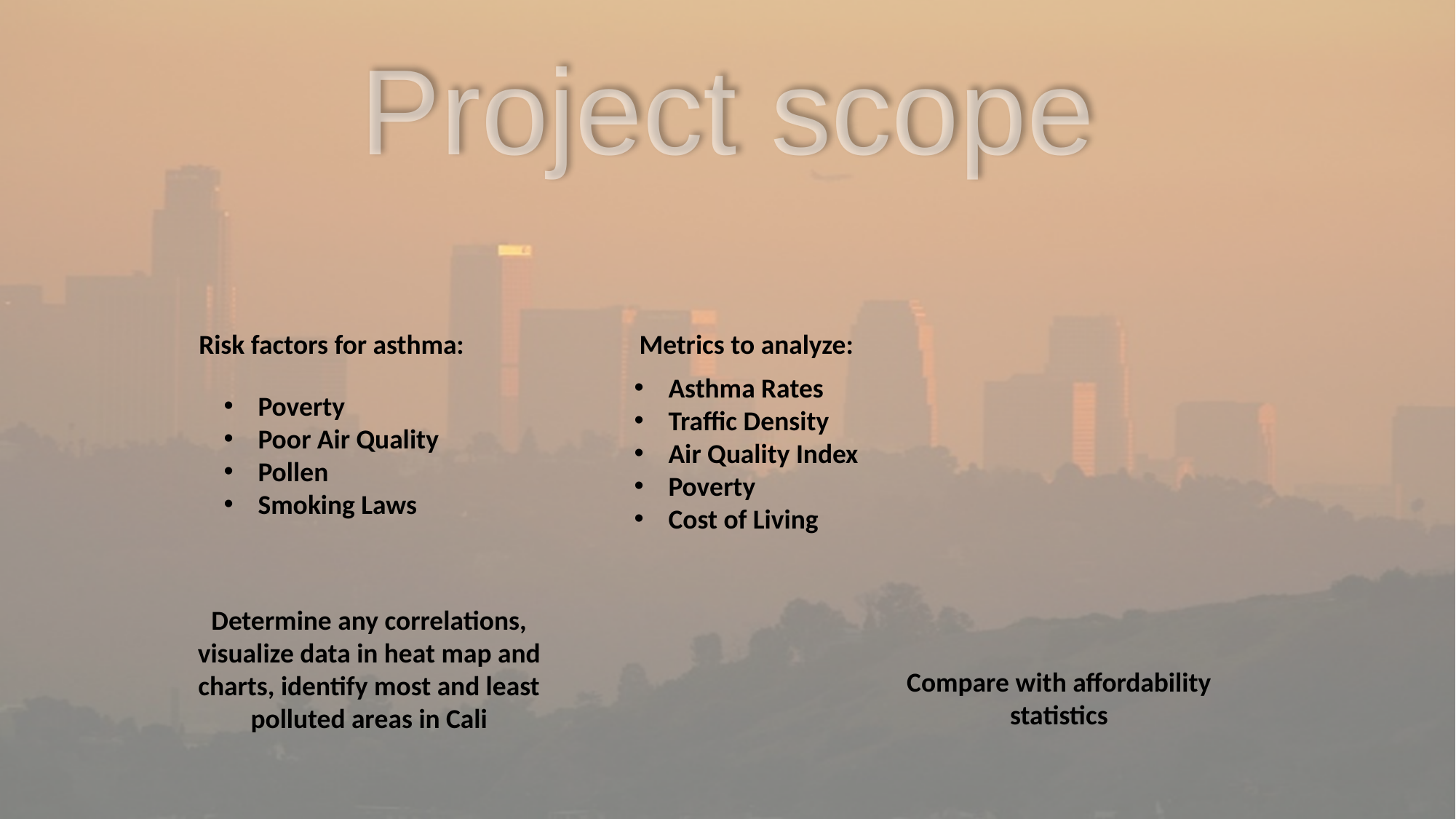

Project scope
Risk factors for asthma:
Metrics to analyze:
Asthma Rates
Traffic Density
Air Quality Index
Poverty
Cost of Living
Poverty
Poor Air Quality
Pollen
Smoking Laws
Determine any correlations, visualize data in heat map and charts, identify most and least polluted areas in Cali

Compare with affordability statistics